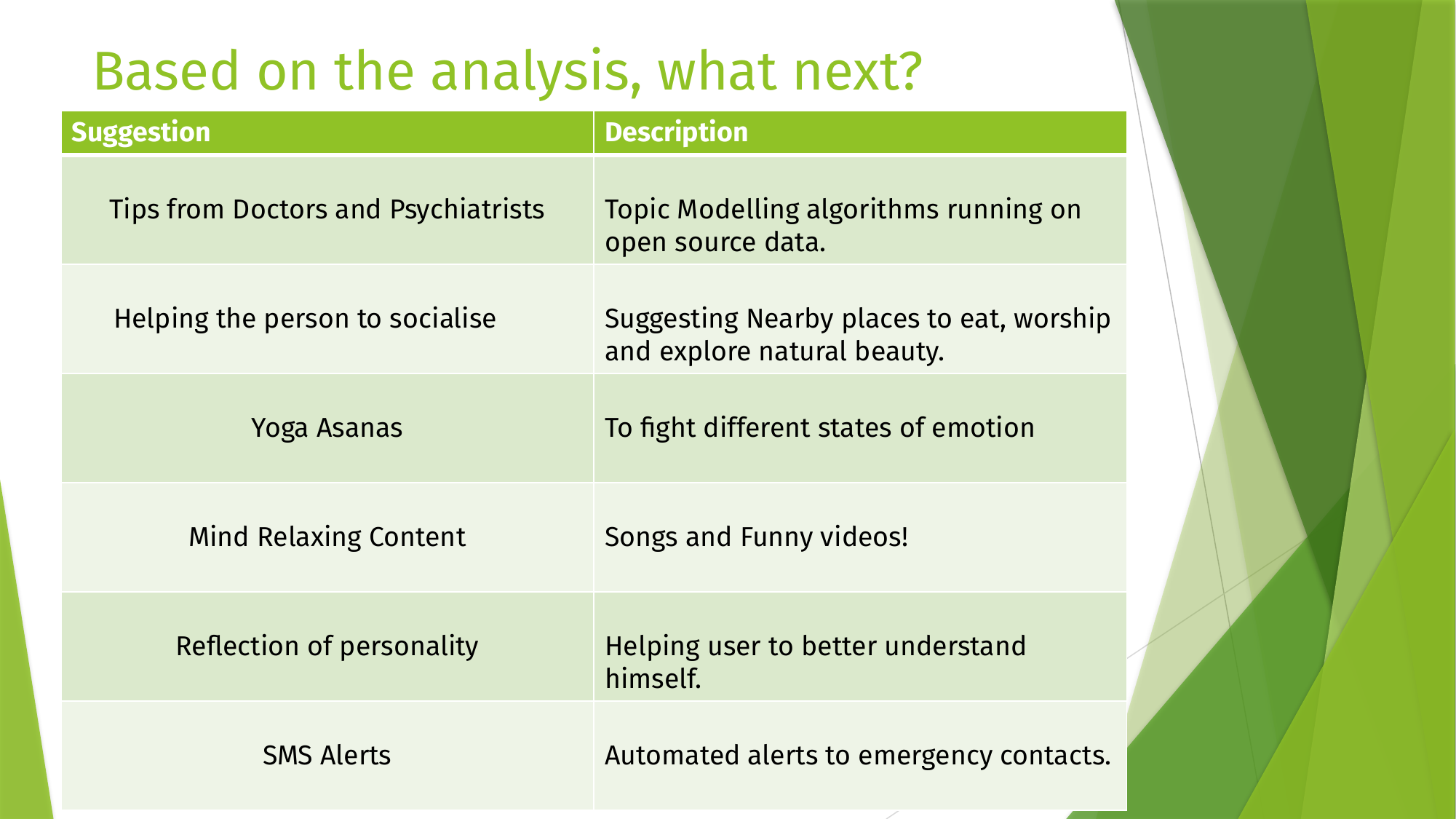

# Based on the analysis, what next?
| Suggestion | Description |
| --- | --- |
| Tips from Doctors and Psychiatrists | Topic Modelling algorithms running on open source data. |
| Helping the person to socialise | Suggesting Nearby places to eat, worship and explore natural beauty. |
| Yoga Asanas | To fight different states of emotion |
| Mind Relaxing Content | Songs and Funny videos! |
| Reflection of personality | Helping user to better understand himself. |
| SMS Alerts | Automated alerts to emergency contacts. |